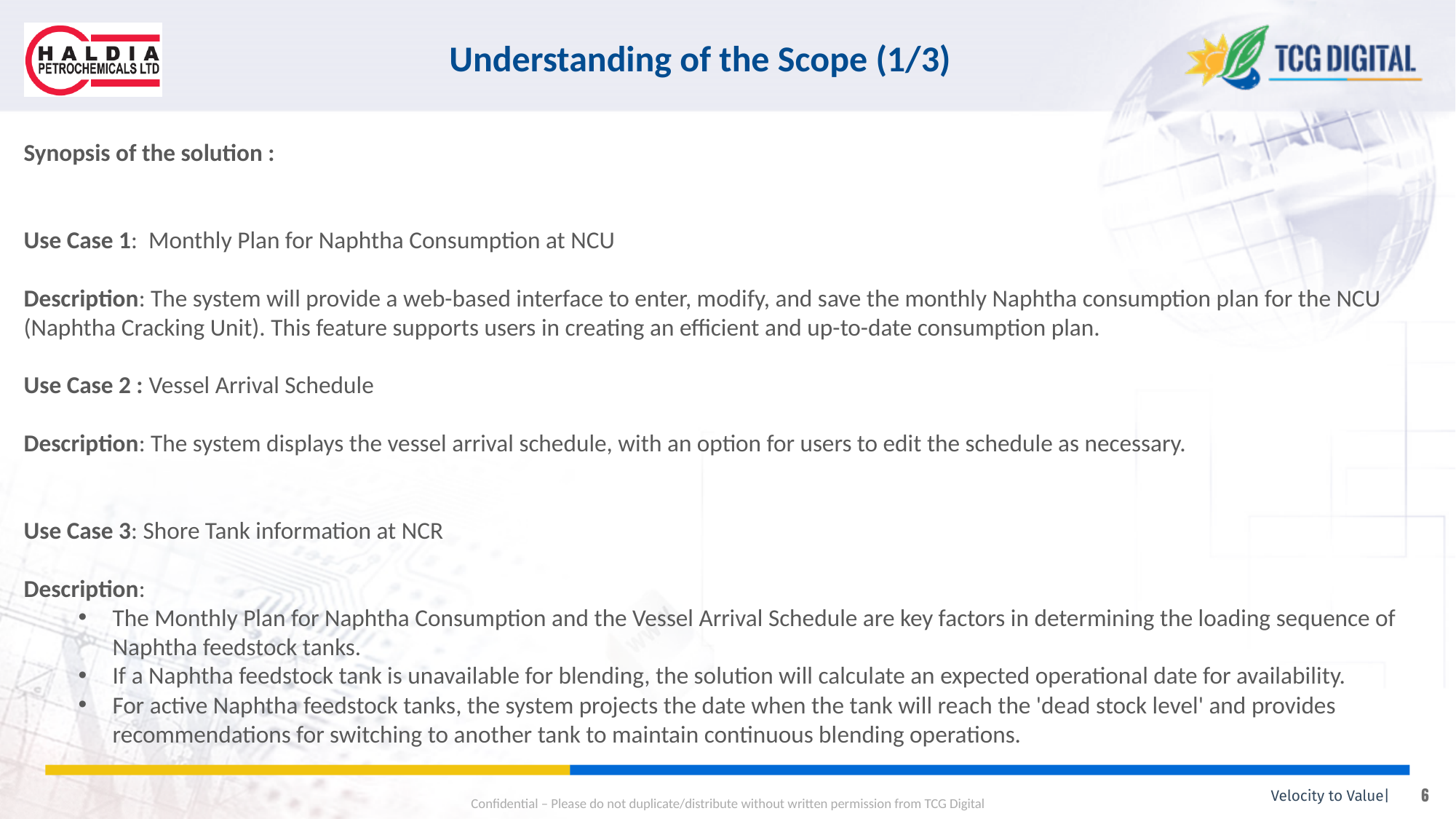

Understanding of the Scope (1/3)
Synopsis of the solution :

Use Case 1:  Monthly Plan for Naphtha Consumption at NCU

Description: The system will provide a web-based interface to enter, modify, and save the monthly Naphtha consumption plan for the NCU (Naphtha Cracking Unit). This feature supports users in creating an efficient and up-to-date consumption plan.

Use Case 2 : Vessel Arrival Schedule

Description: The system displays the vessel arrival schedule, with an option for users to edit the schedule as necessary.

Use Case 3: Shore Tank information at NCR

Description:
The Monthly Plan for Naphtha Consumption and the Vessel Arrival Schedule are key factors in determining the loading sequence of Naphtha feedstock tanks.
If a Naphtha feedstock tank is unavailable for blending, the solution will calculate an expected operational date for availability.
For active Naphtha feedstock tanks, the system projects the date when the tank will reach the 'dead stock level' and provides recommendations for switching to another tank to maintain continuous blending operations.